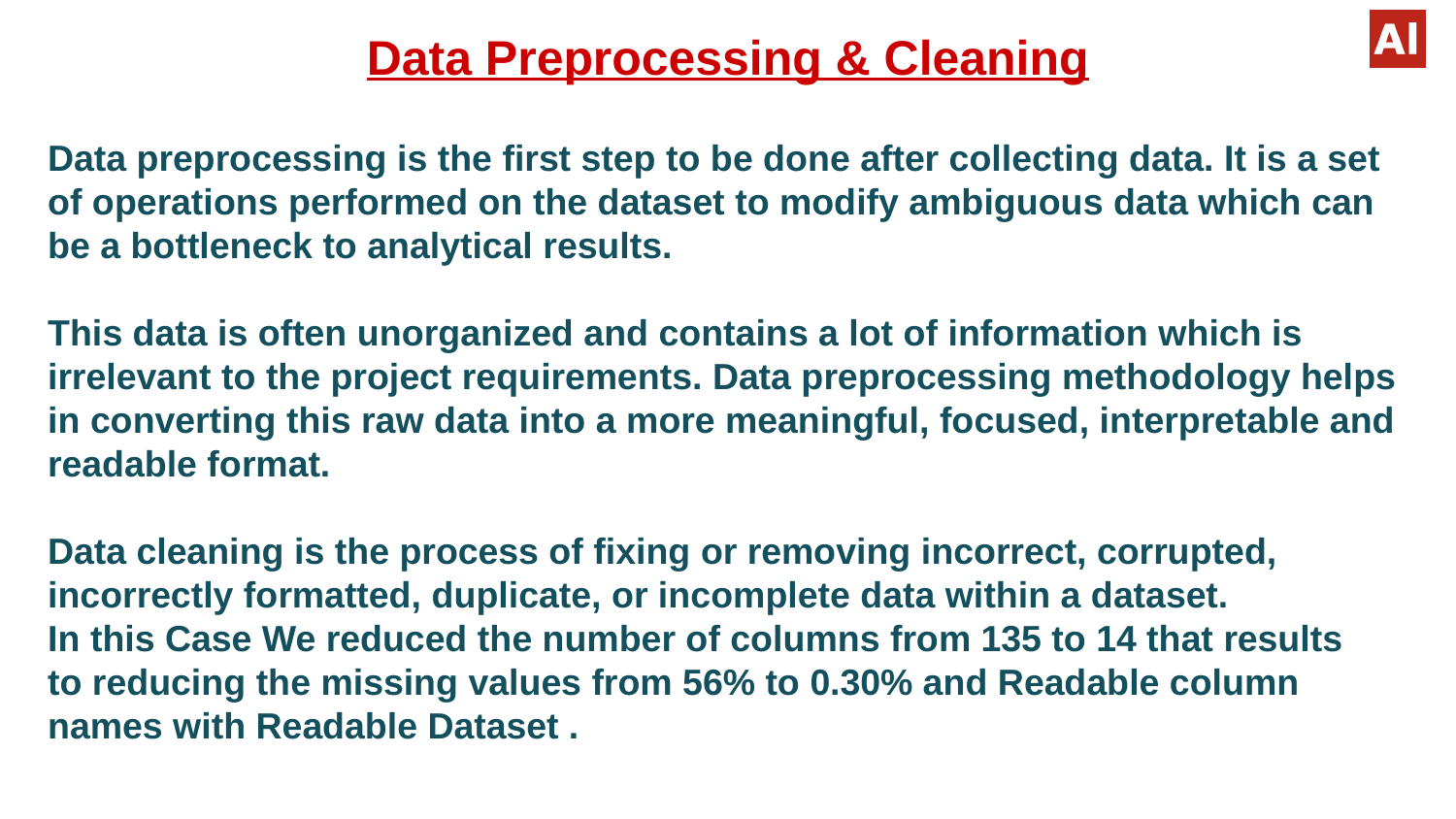

Data Preprocessing & Cleaning
# Data preprocessing is the first step to be done after collecting data. It is a set of operations performed on the dataset to modify ambiguous data which can be a bottleneck to analytical results. This data is often unorganized and contains a lot of information which is irrelevant to the project requirements. Data preprocessing methodology helps in converting this raw data into a more meaningful, focused, interpretable and readable format. Data cleaning is the process of fixing or removing incorrect, corrupted, incorrectly formatted, duplicate, or incomplete data within a dataset. In this Case We reduced the number of columns from 135 to 14 that results to reducing the missing values from 56% to 0.30% and Readable column names with Readable Dataset .